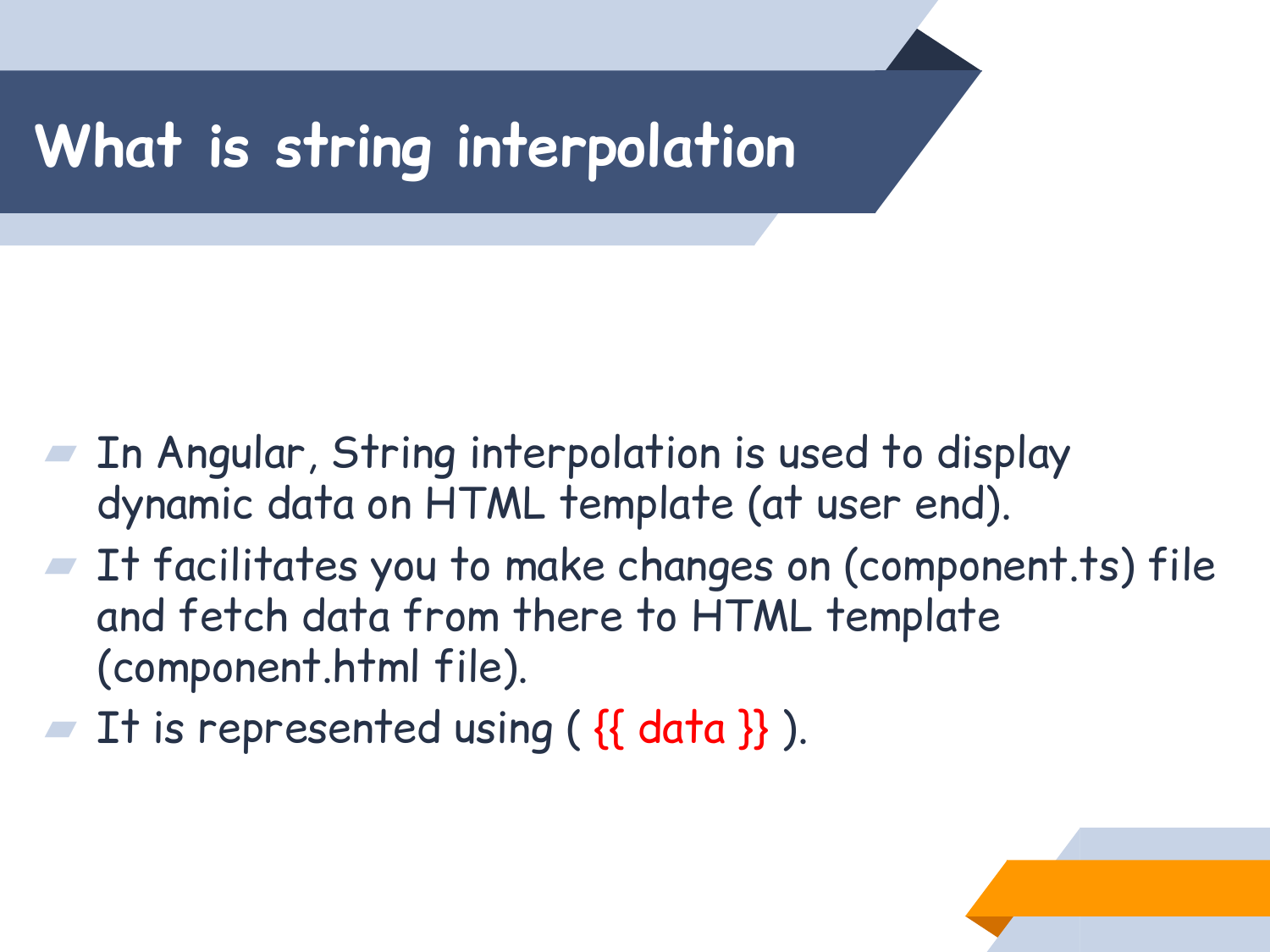

# What is string interpolation
In Angular, String interpolation is used to display dynamic data on HTML template (at user end).
It facilitates you to make changes on (component.ts) file and fetch data from there to HTML template (component.html file).
It is represented using ( {{ data }} ).